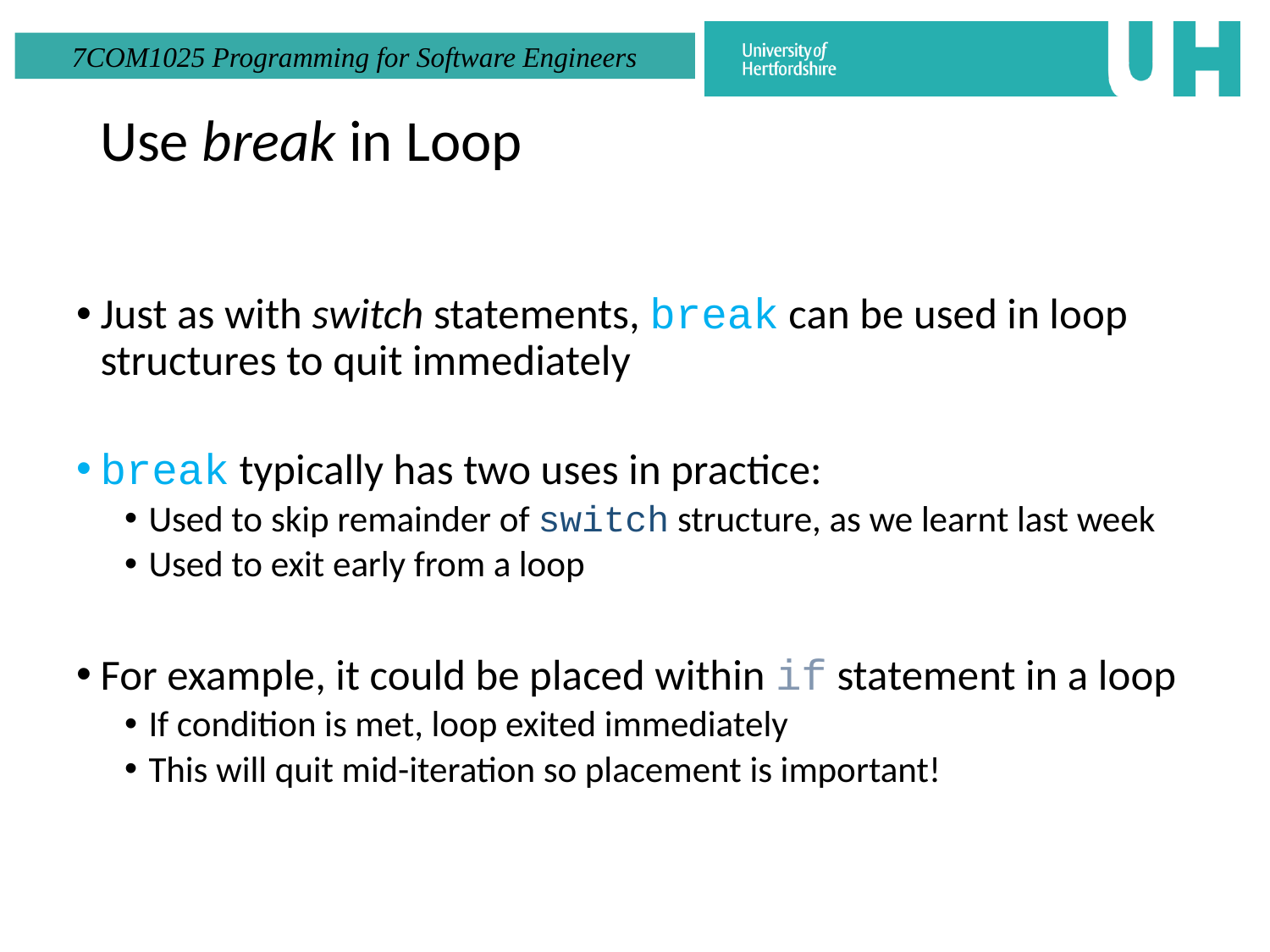

# Use break in Loop
Just as with switch statements, break can be used in loop structures to quit immediately

break typically has two uses in practice:
Used to skip remainder of switch structure, as we learnt last week
Used to exit early from a loop

For example, it could be placed within if statement in a loop
If condition is met, loop exited immediately
This will quit mid-iteration so placement is important!